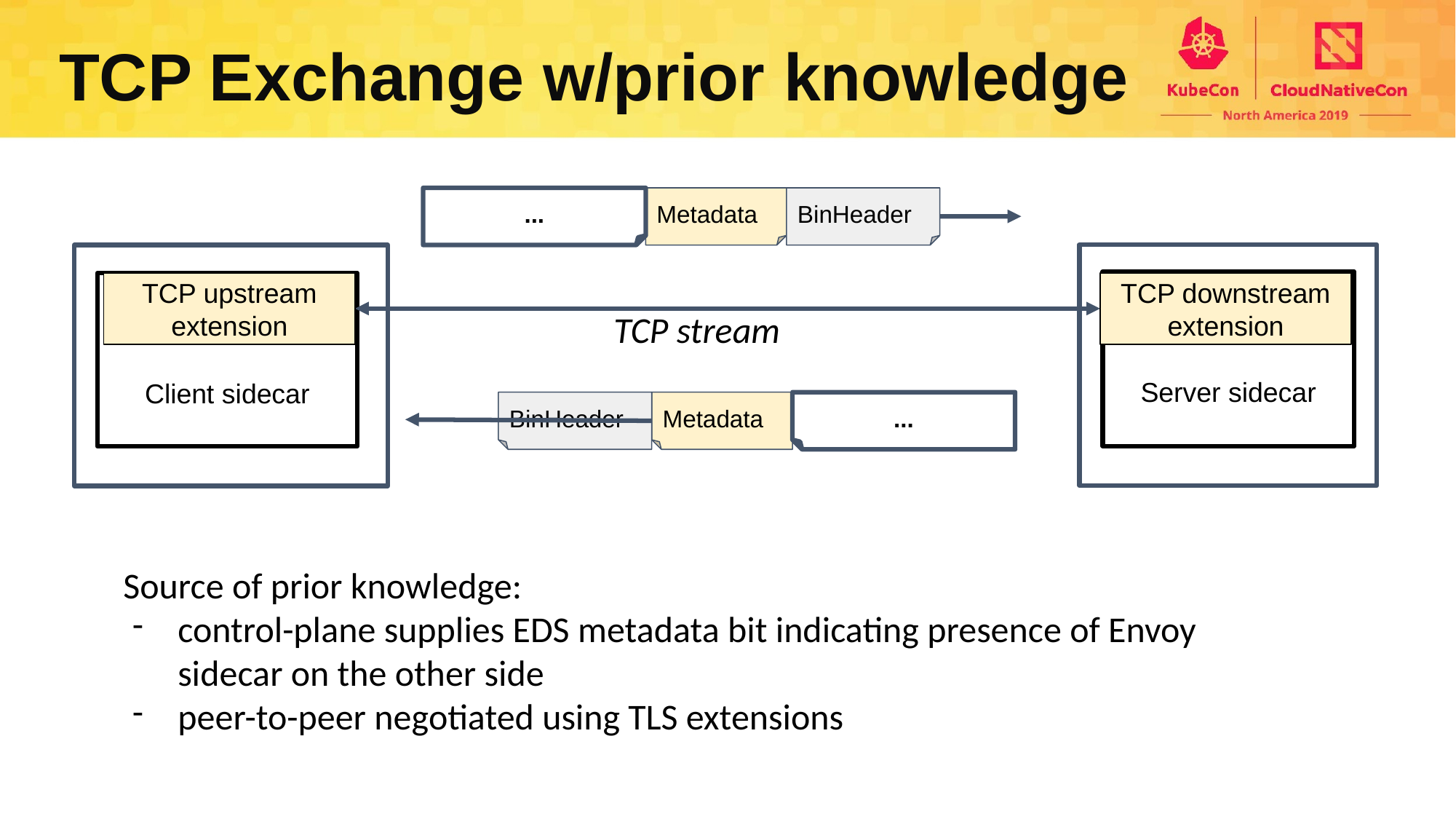

TCP Exchange w/prior knowledge
...
Metadata
BinHeader

Server sidecar

Client sidecar
TCP upstream extension
TCP downstream extension
TCP stream
BinHeader
Metadata
...
Source of prior knowledge:
control-plane supplies EDS metadata bit indicating presence of Envoy sidecar on the other side
peer-to-peer negotiated using TLS extensions